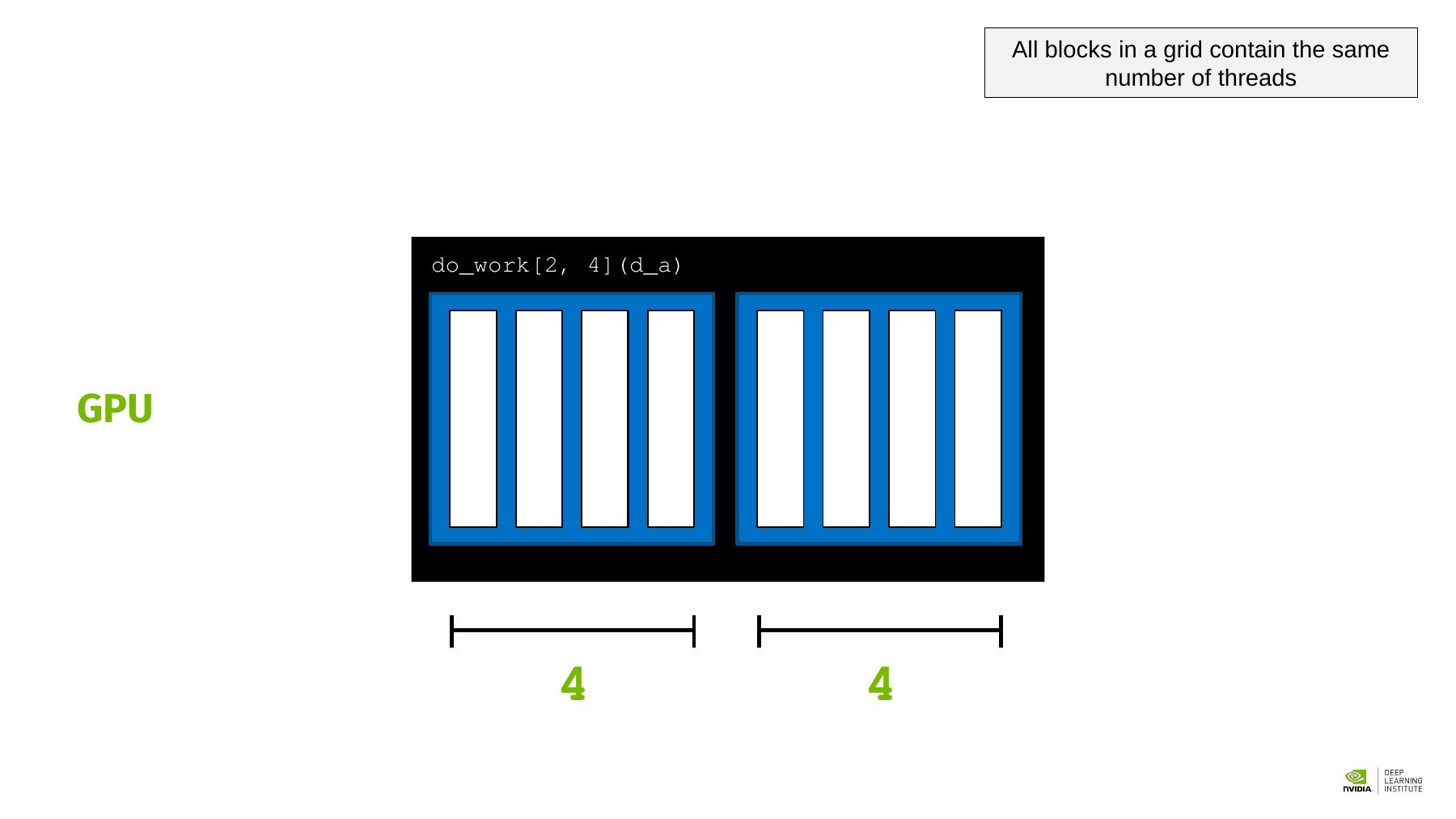

All blocks in a grid contain the same number of threads

do_work[2, 4](d_a)

GPU
4
4